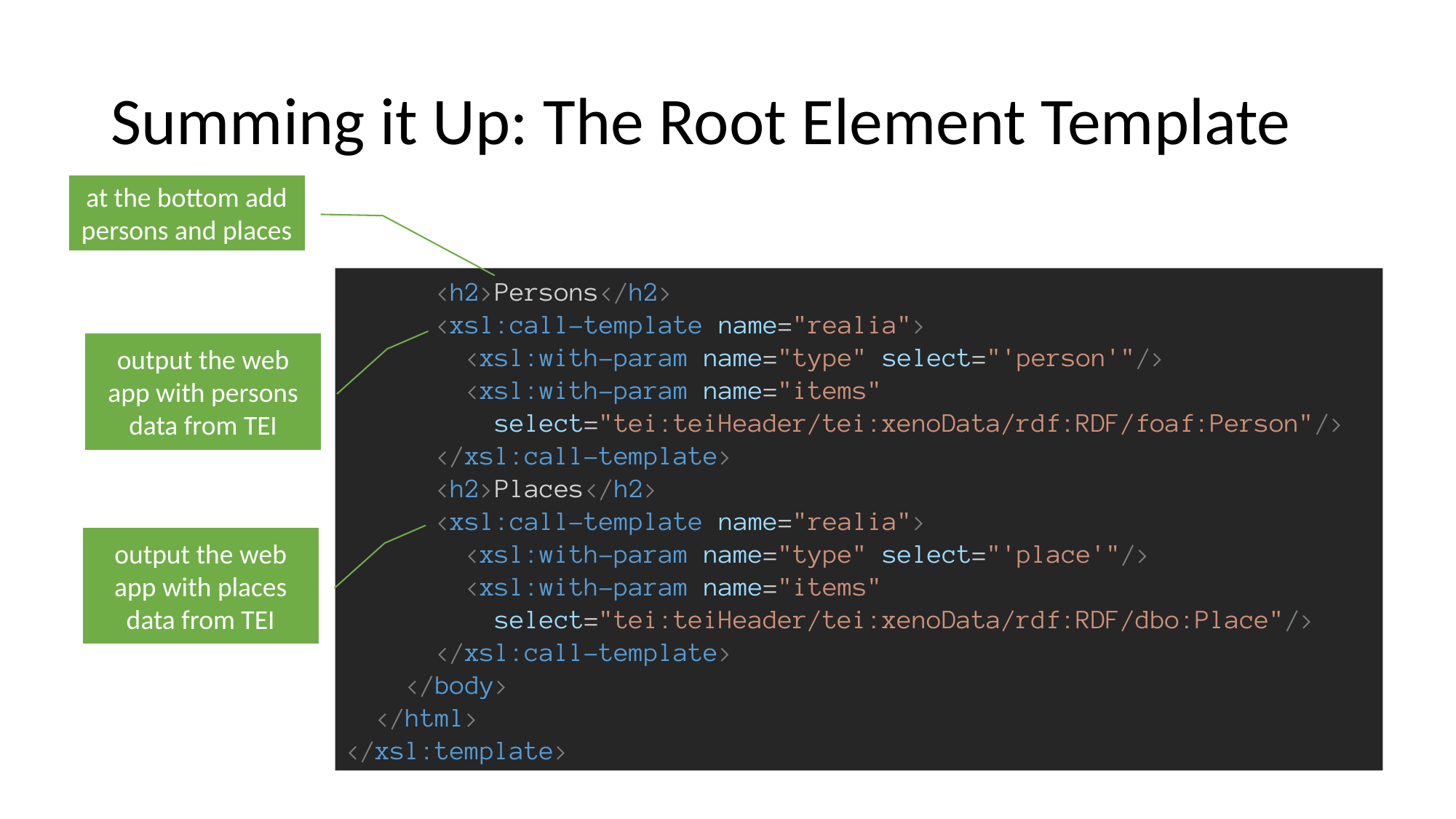

# Summing it Up: The Root Element Template
at the bottom add persons and places
      <h2>Persons</h2>
      <xsl:call-template name="realia">
        <xsl:with-param name="type" select="'person'"/>
        <xsl:with-param name="items"
          select="tei:teiHeader/tei:xenoData/rdf:RDF/foaf:Person"/>
      </xsl:call-template>
      <h2>Places</h2>
      <xsl:call-template name="realia">
        <xsl:with-param name="type" select="'place'"/>
        <xsl:with-param name="items"
          select="tei:teiHeader/tei:xenoData/rdf:RDF/dbo:Place"/>
      </xsl:call-template>
    </body>
  </html>
</xsl:template>
output the web app with persons data from TEI
output the web app with places data from TEI